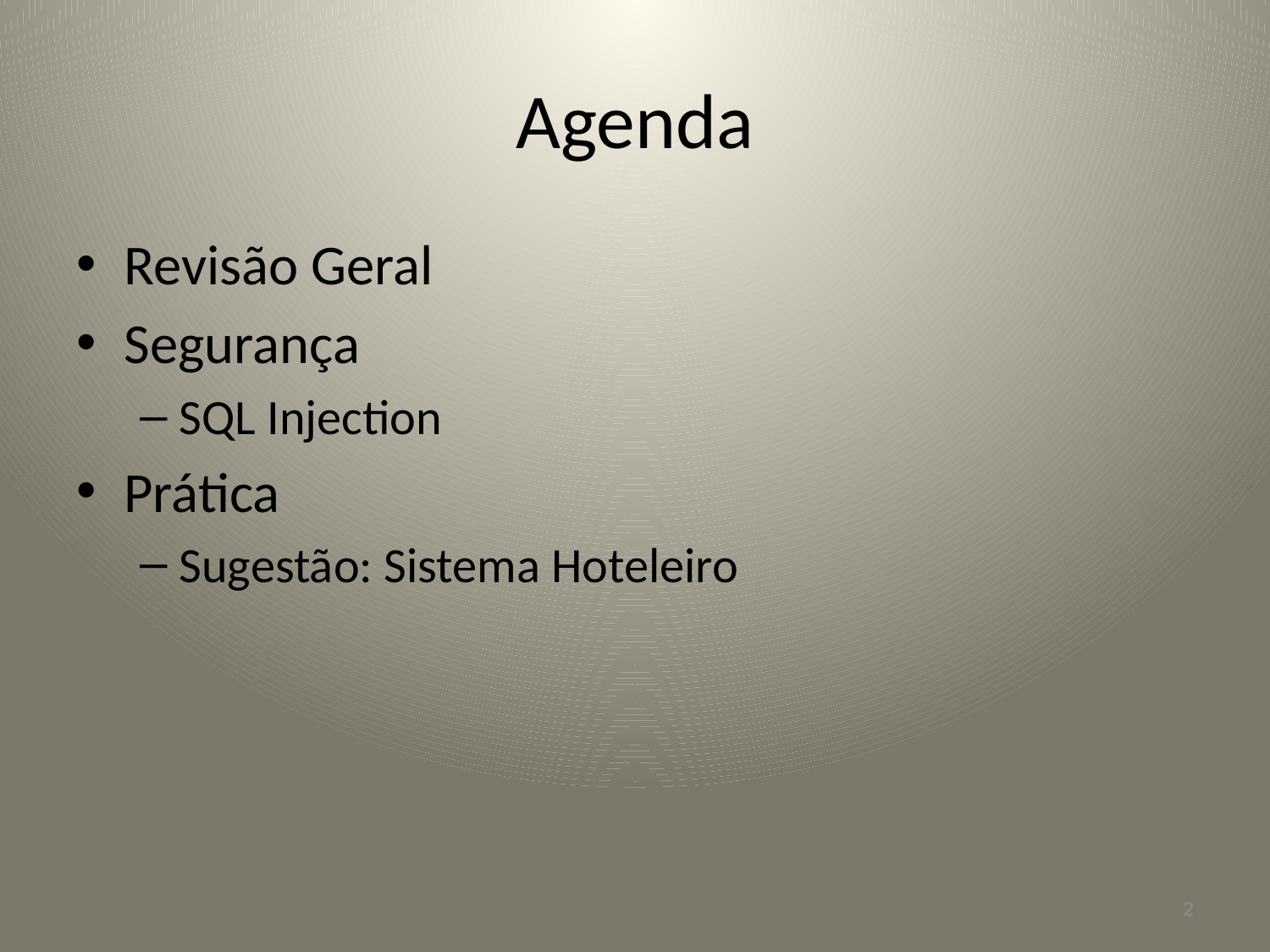

# Agenda
Revisão Geral
Segurança
SQL Injection
Prática
Sugestão: Sistema Hoteleiro
2